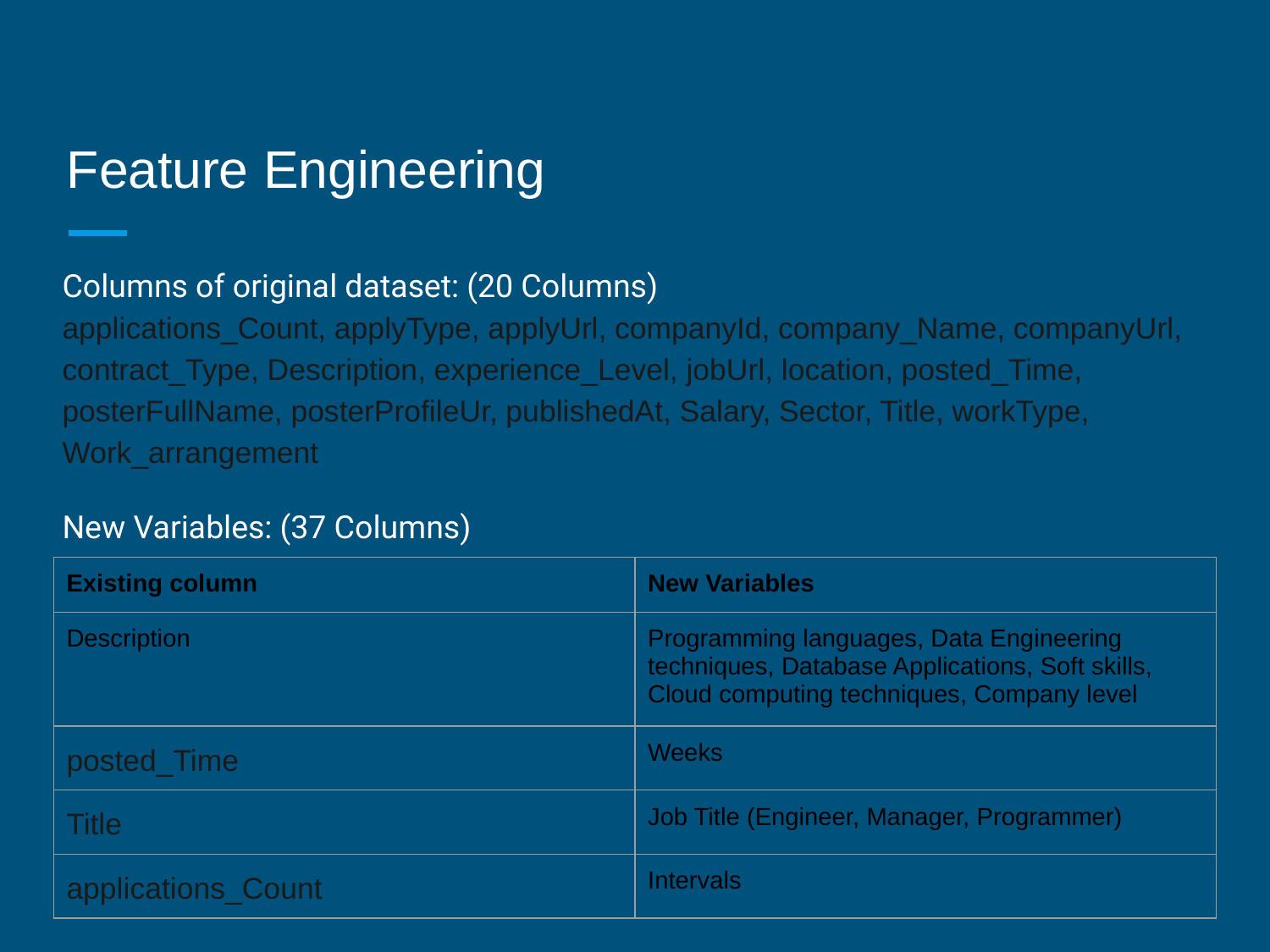

# Feature Engineering
Columns of original dataset: (20 Columns)
applications_Count, applyType, applyUrl, companyId, company_Name, companyUrl, contract_Type, Description, experience_Level, jobUrl, location, posted_Time, posterFullName, posterProfileUr, publishedAt, Salary, Sector, Title, workType, Work_arrangement

New Variables: (37 Columns)

| Existing column | New Variables |
| --- | --- |
| Description | Programming languages, Data Engineering techniques, Database Applications, Soft skills, Cloud computing techniques, Company level |
| posted\_Time | Weeks |
| Title | Job Title (Engineer, Manager, Programmer) |
| applications\_Count | Intervals |